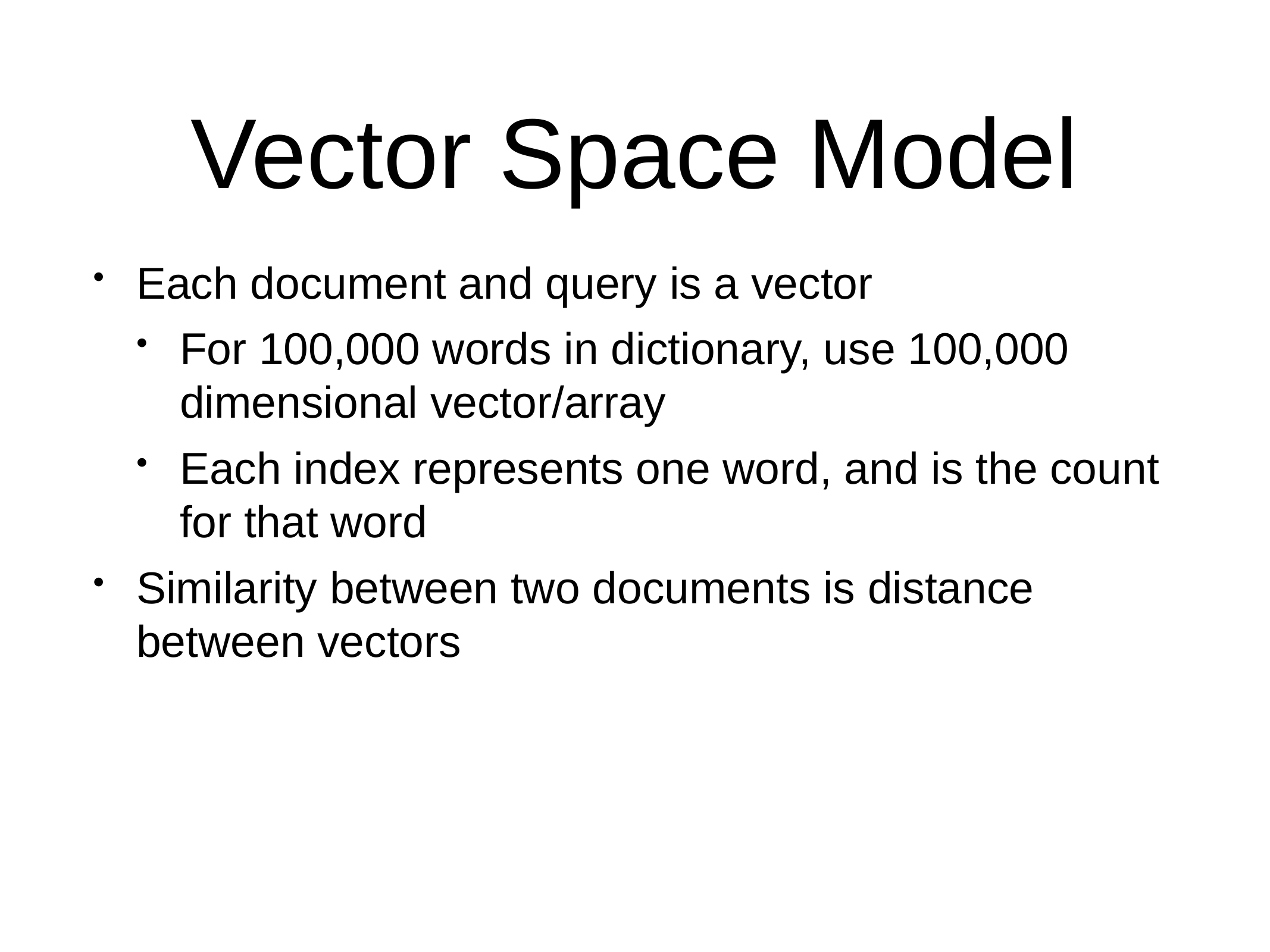

# Vector Space Model
Each document and query is a vector
For 100,000 words in dictionary, use 100,000 dimensional vector/array
Each index represents one word, and is the count for that word
Similarity between two documents is distance between vectors